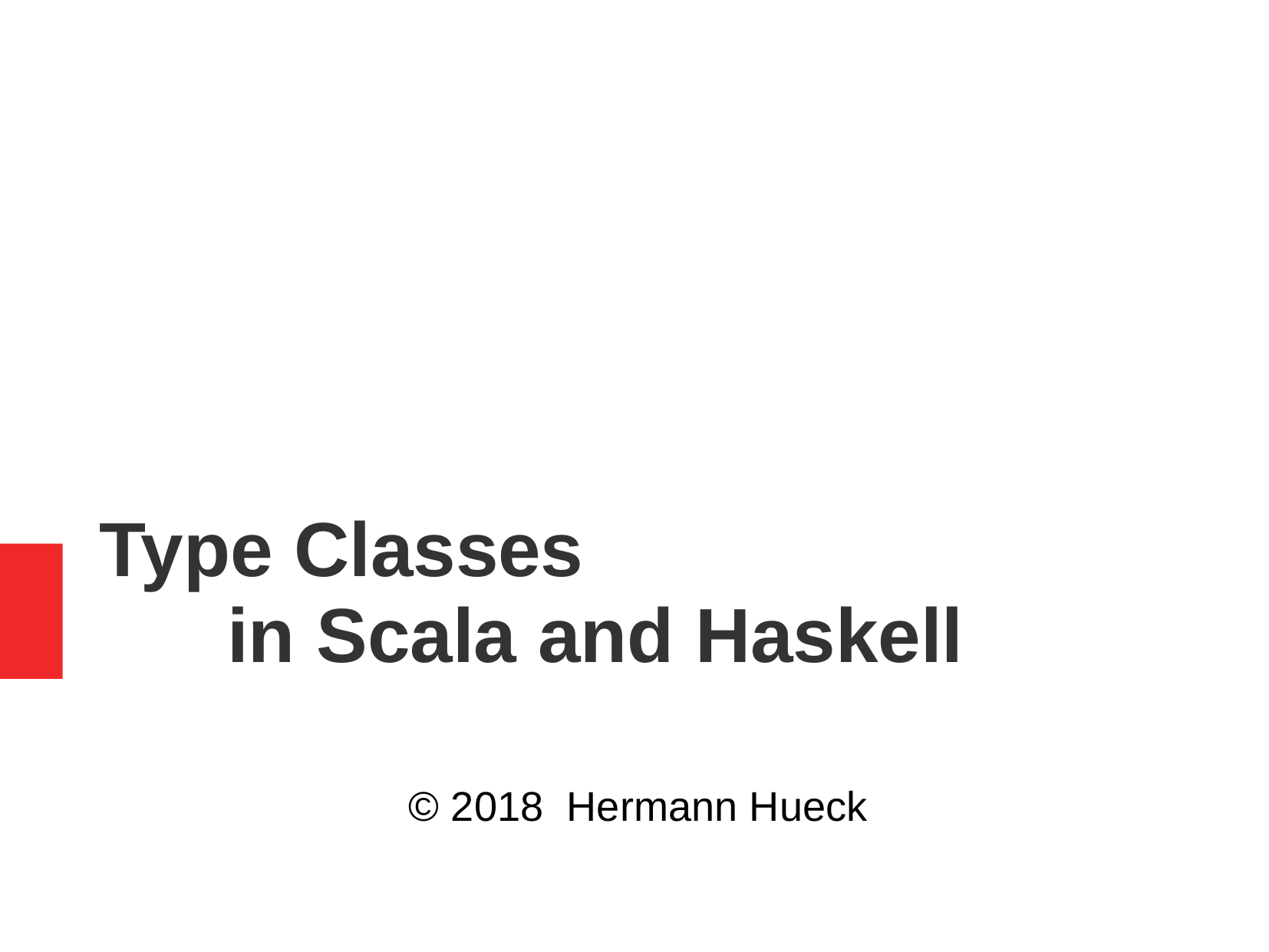

Type Classes
      in Scala and Haskell
© 2018  Hermann Hueck